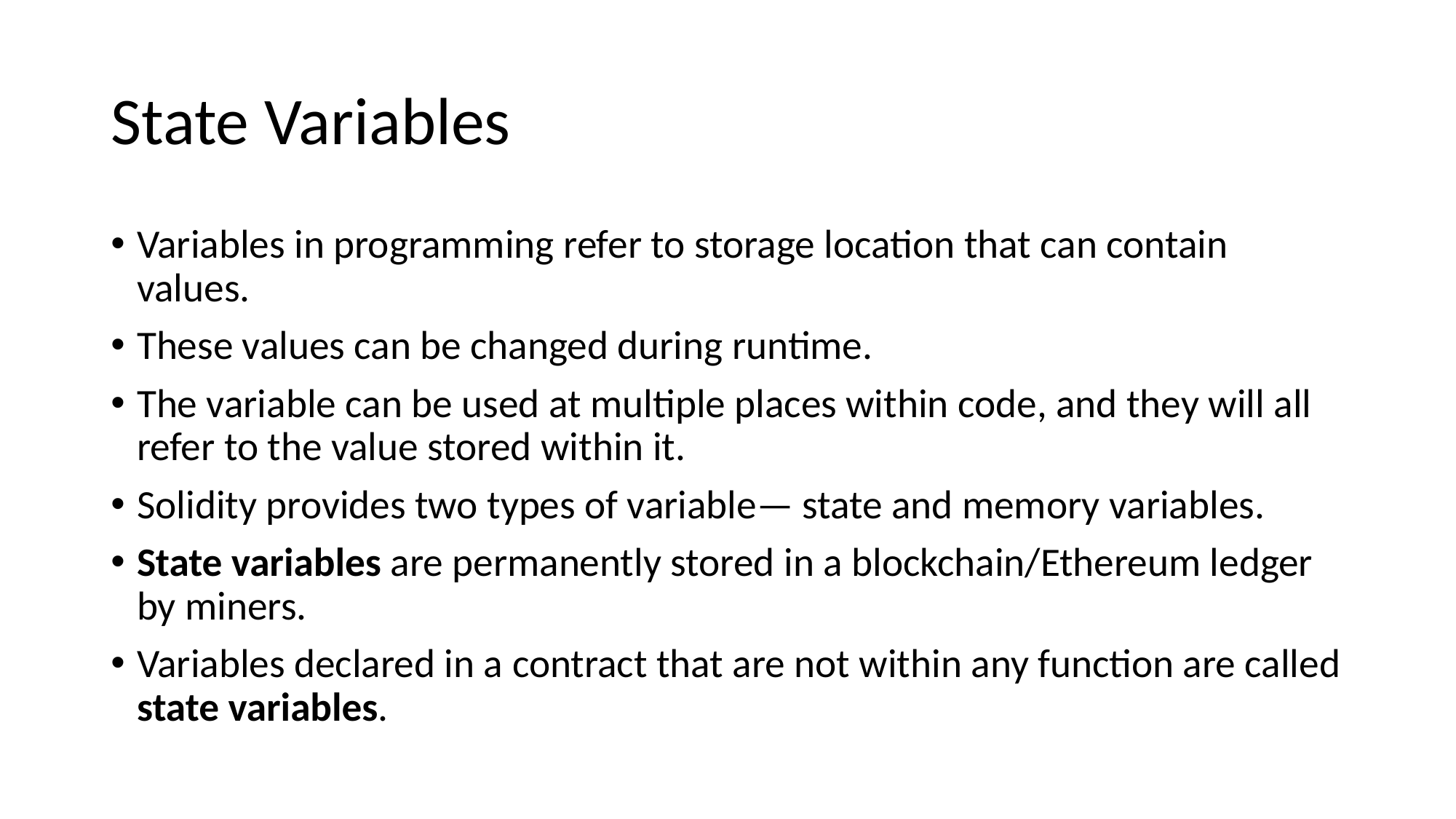

# State Variables
Variables in programming refer to storage location that can contain values.
These values can be changed during runtime.
The variable can be used at multiple places within code, and they will all refer to the value stored within it.
Solidity provides two types of variable— state and memory variables.
State variables are permanently stored in a blockchain/Ethereum ledger by miners.
Variables declared in a contract that are not within any function are called state variables.